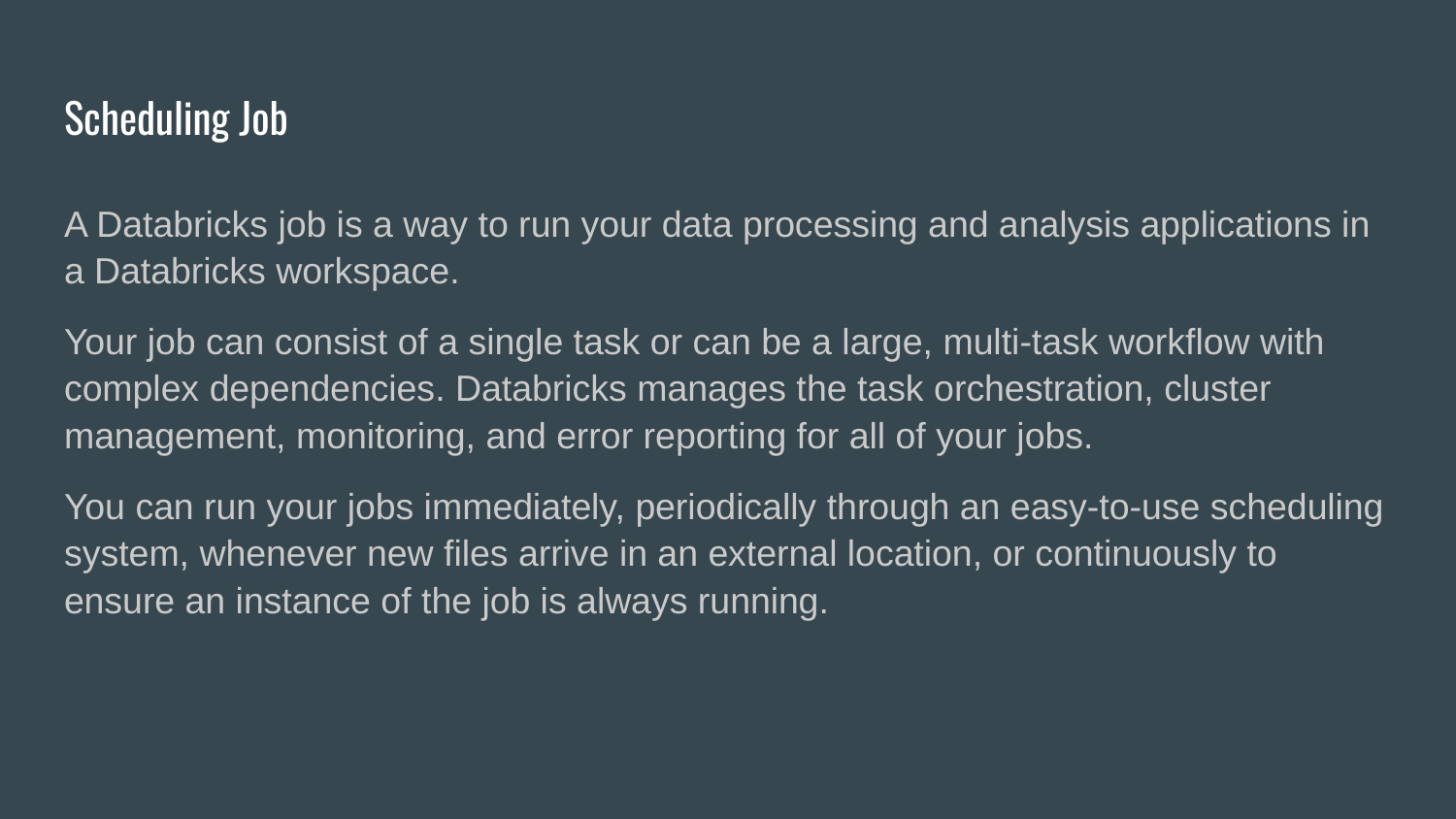

# Scheduling Job
A Databricks job is a way to run your data processing and analysis applications in a Databricks workspace.
Your job can consist of a single task or can be a large, multi-task workflow with complex dependencies. Databricks manages the task orchestration, cluster management, monitoring, and error reporting for all of your jobs.
You can run your jobs immediately, periodically through an easy-to-use scheduling system, whenever new files arrive in an external location, or continuously to ensure an instance of the job is always running.